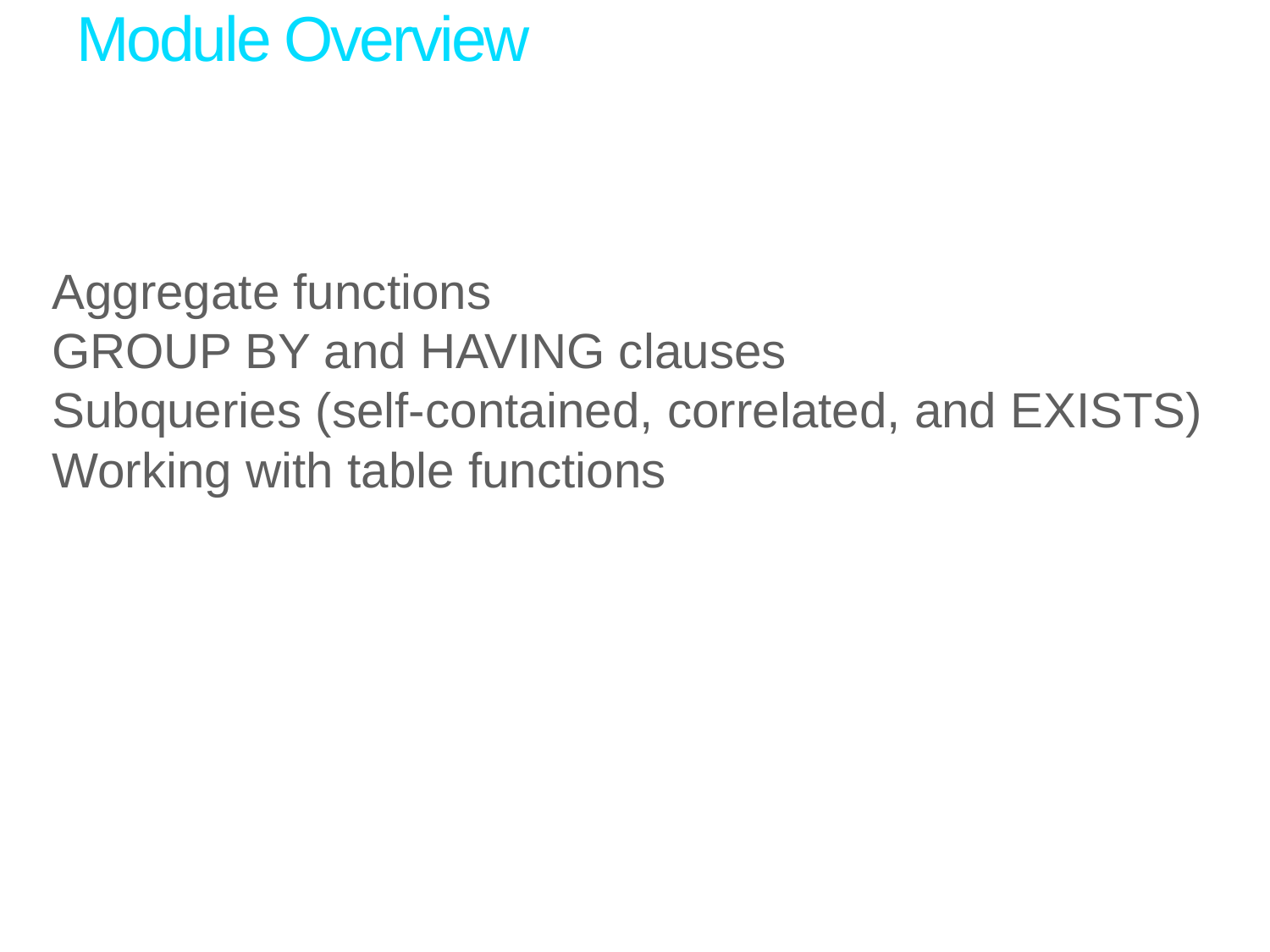

# Module Overview
Aggregate functions
GROUP BY and HAVING clauses
Subqueries (self-contained, correlated, and EXISTS)
Working with table functions